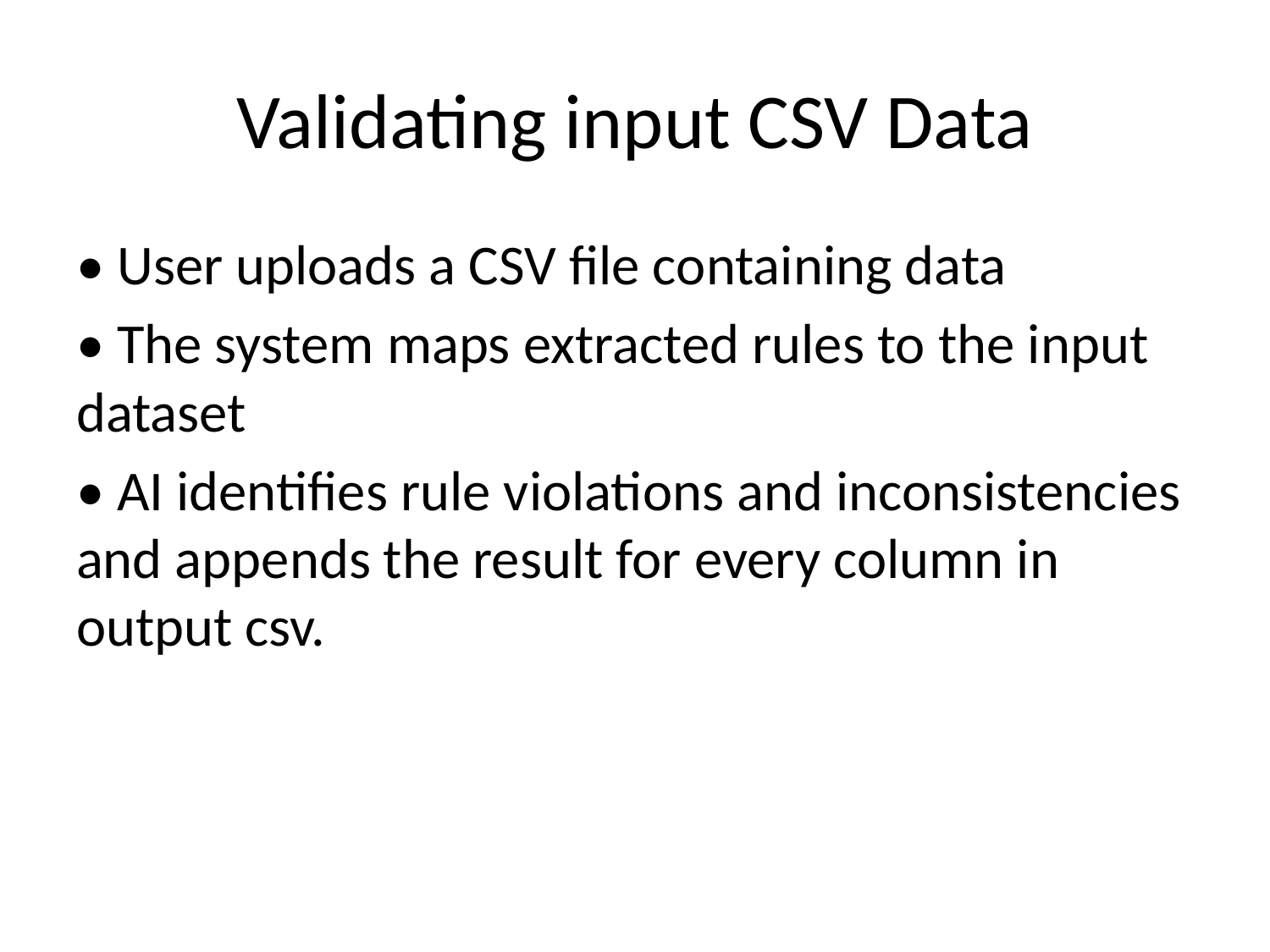

# Validating input CSV Data
• User uploads a CSV file containing data
• The system maps extracted rules to the input dataset
• AI identifies rule violations and inconsistencies and appends the result for every column in output csv.